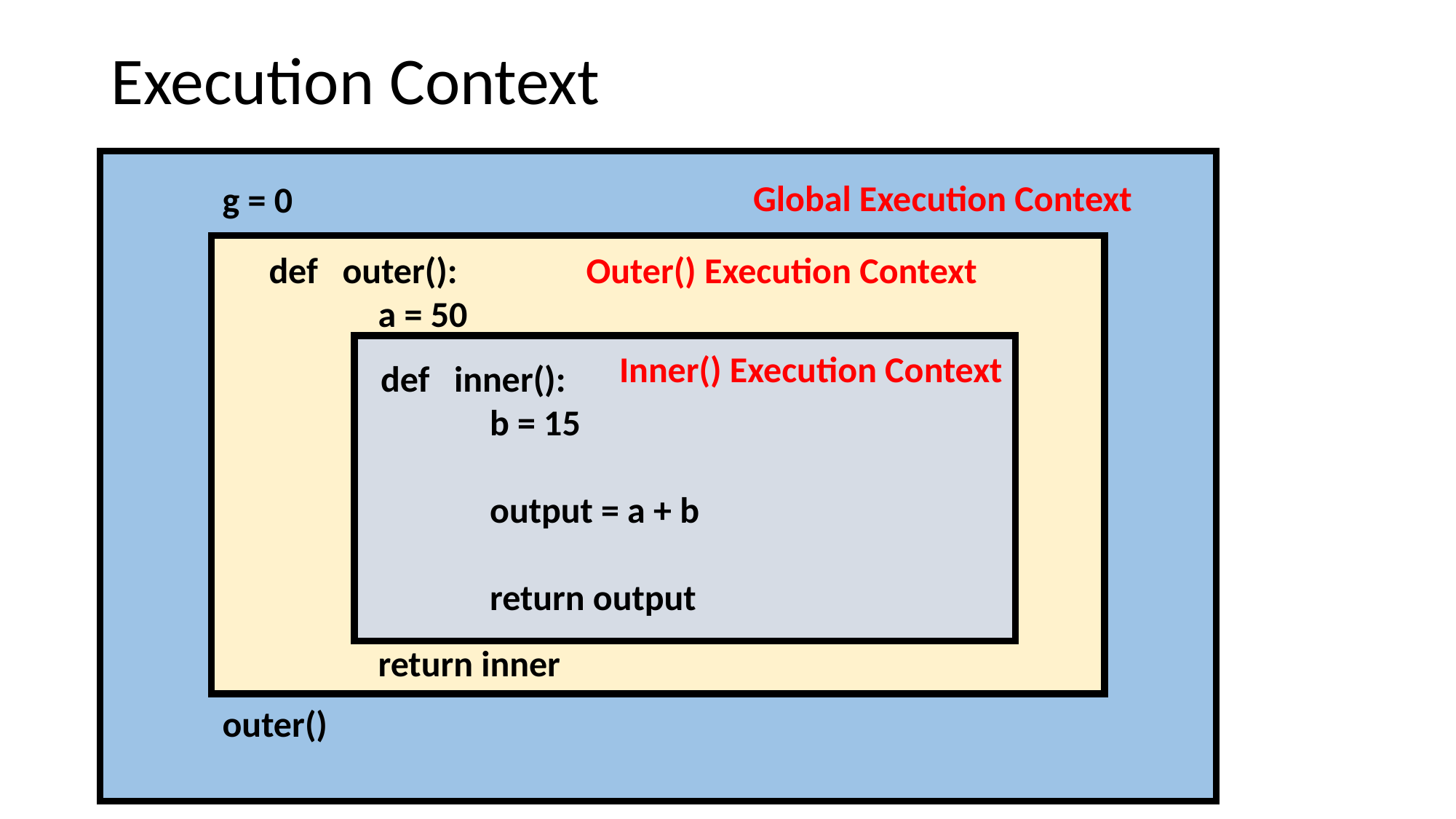

# Execution Context

Global Execution Context
g = 0

outer()

def   outer():
	a = 50

	return inner
Outer() Execution Context

Inner() Execution Context
def   inner():
	b = 15

	output = a + b

	return output